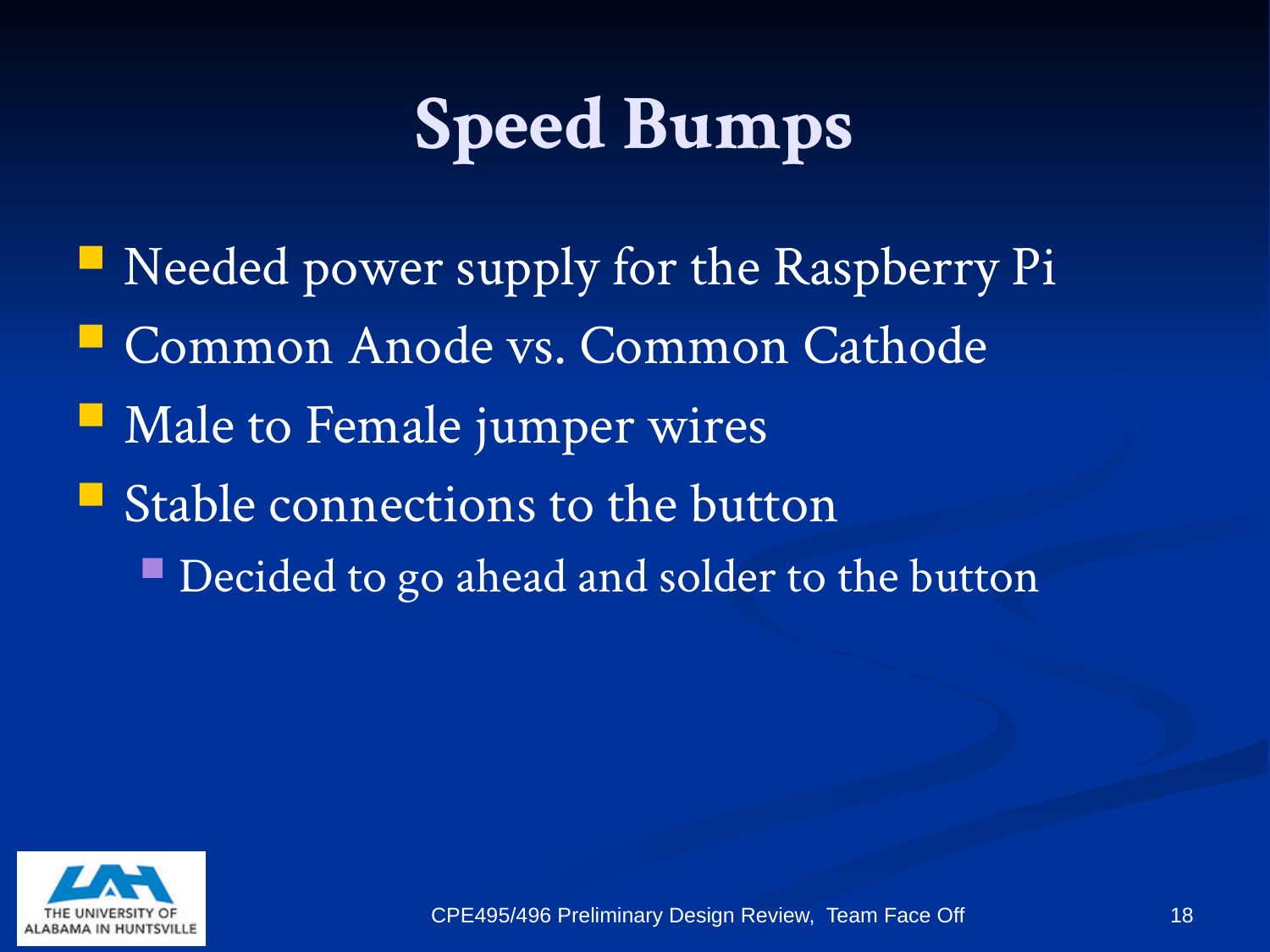

# Speed Bumps
Needed power supply for the Raspberry Pi
Common Anode vs. Common Cathode
Male to Female jumper wires
Stable connections to the button
Decided to go ahead and solder to the button
CPE495/496 Preliminary Design Review,  Team Face Off
18